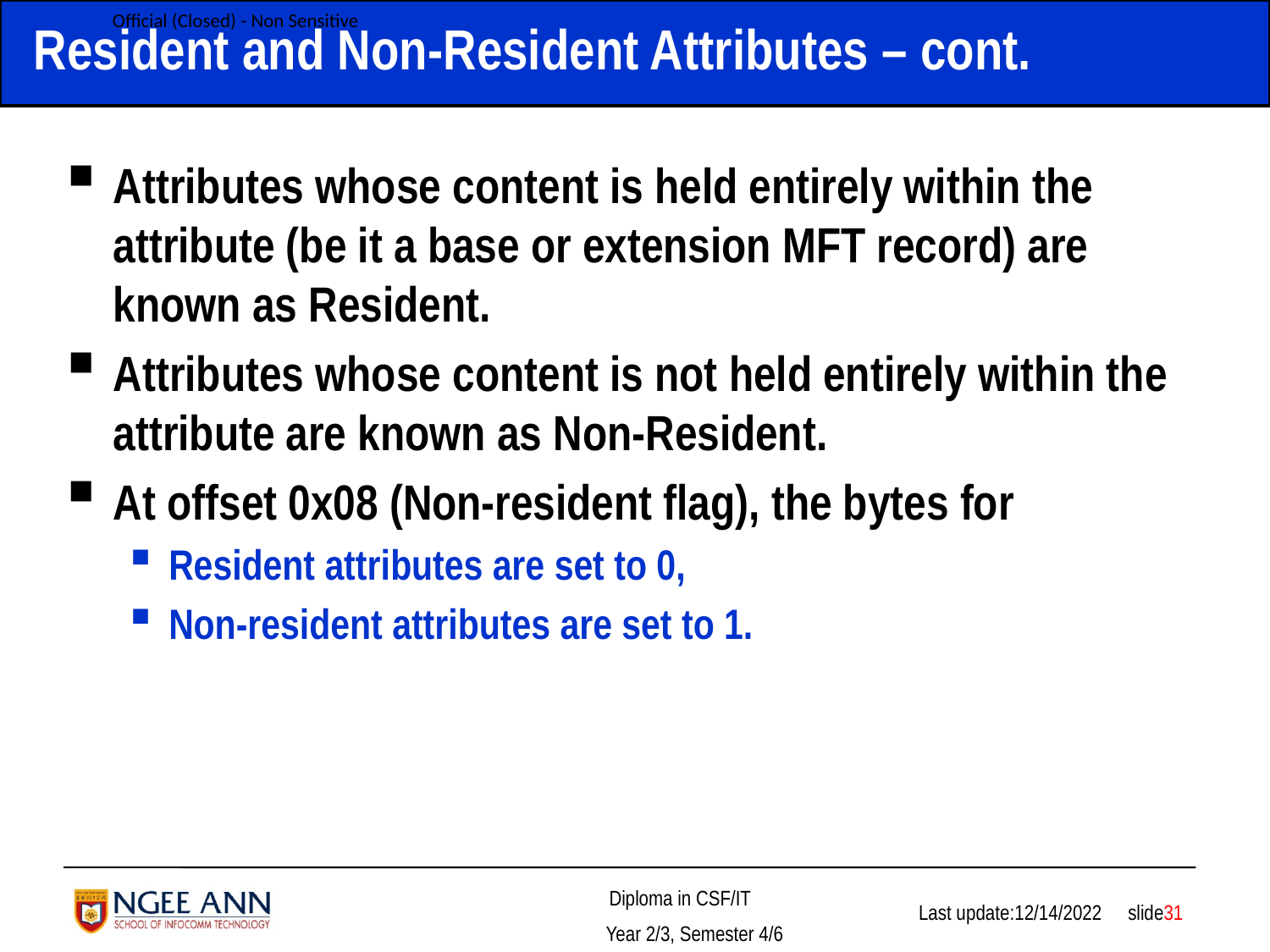

# Resident and Non-Resident Attributes – cont.
Attributes whose content is held entirely within the attribute (be it a base or extension MFT record) are known as Resident.
Attributes whose content is not held entirely within the attribute are known as Non-Resident.
At offset 0x08 (Non-resident flag), the bytes for
Resident attributes are set to 0,
Non-resident attributes are set to 1.
    slide31